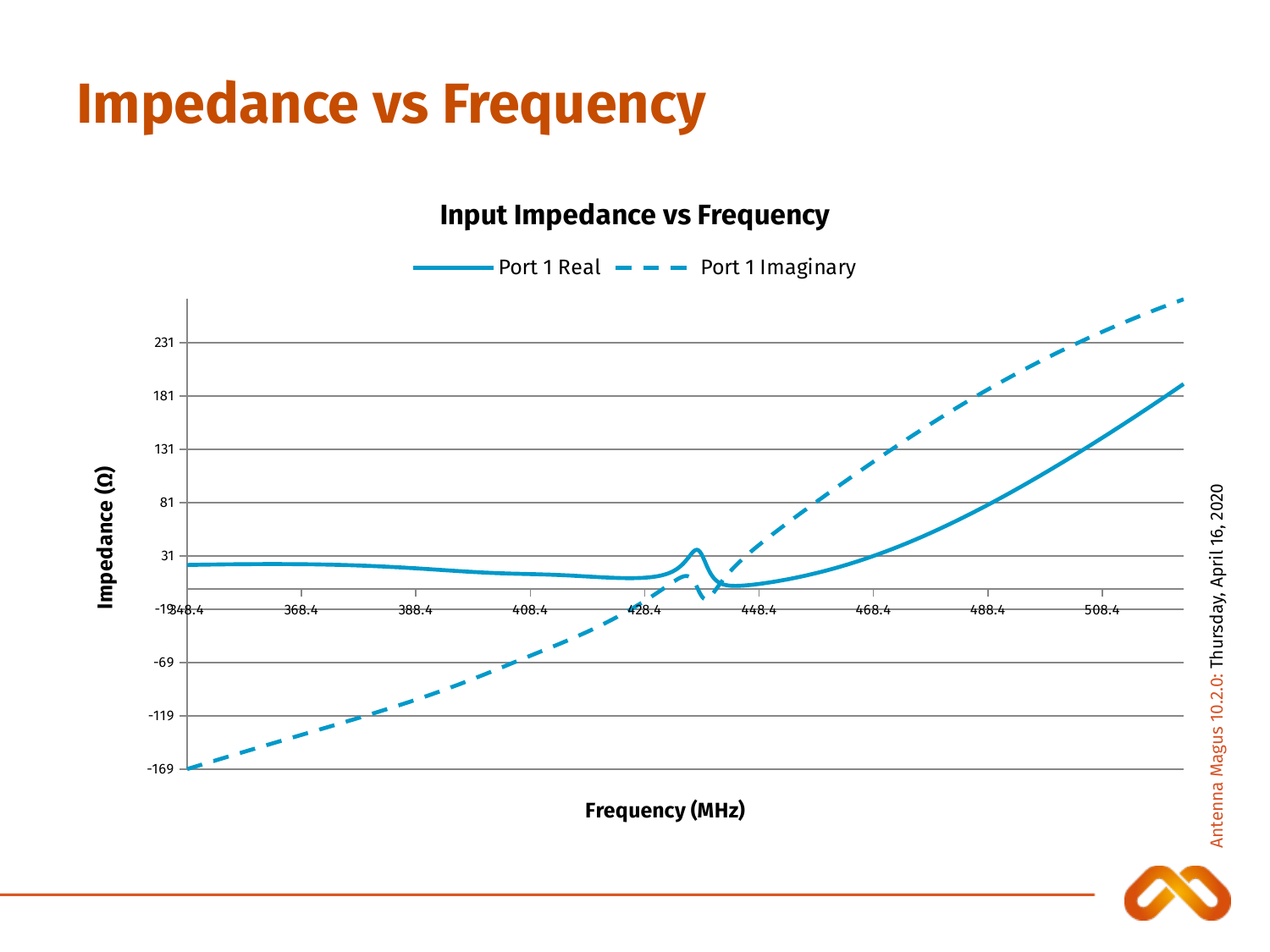

# Impedance vs Frequency

### Chart: Input Impedance vs Frequency

| Category |  |  |
|---|---|---|